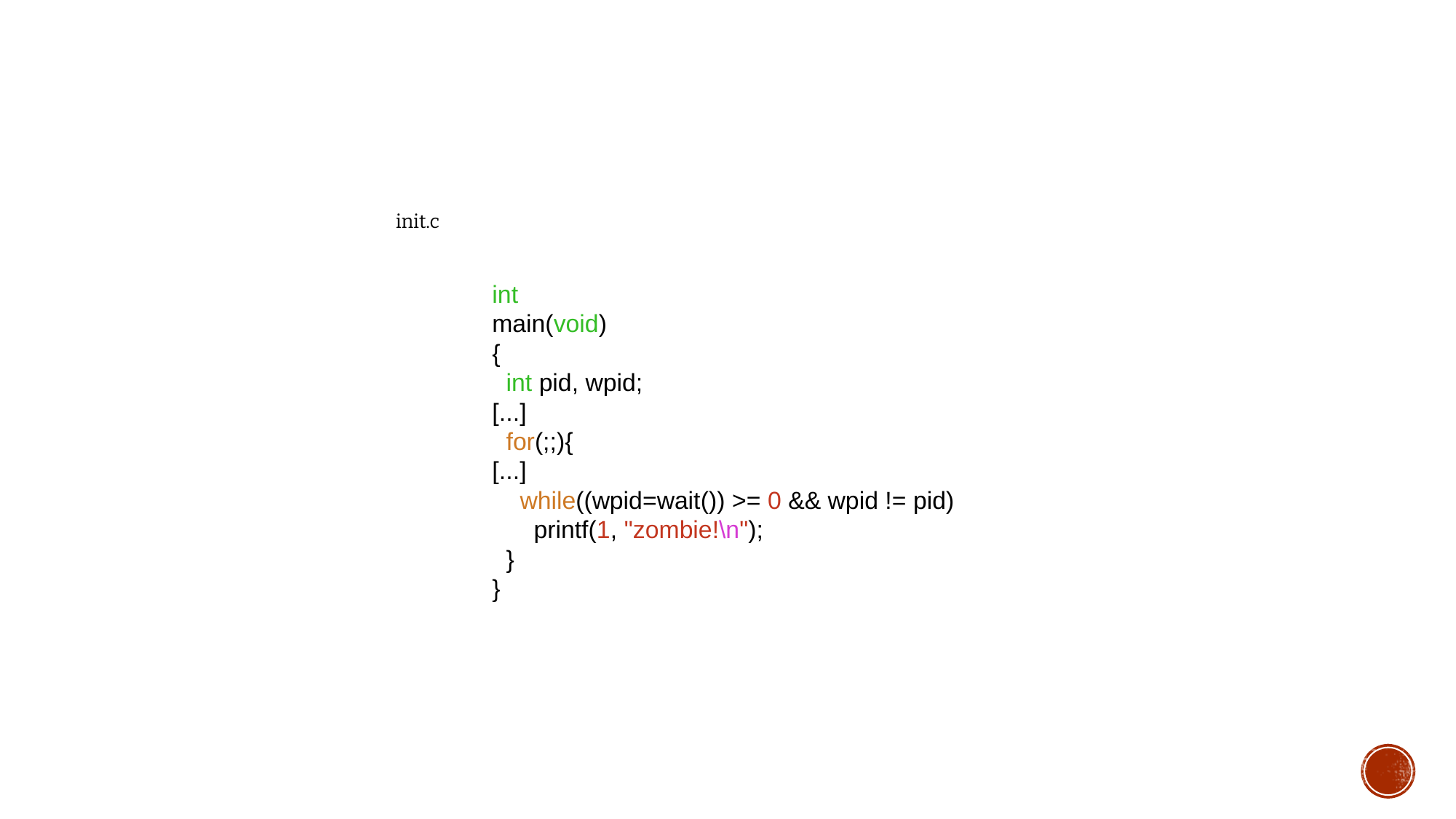

init.c
int
main(void)
{
  int pid, wpid;
[...]
  for(;;){
[...]
    while((wpid=wait()) >= 0 && wpid != pid)
      printf(1, "zombie!\n");
  }
}